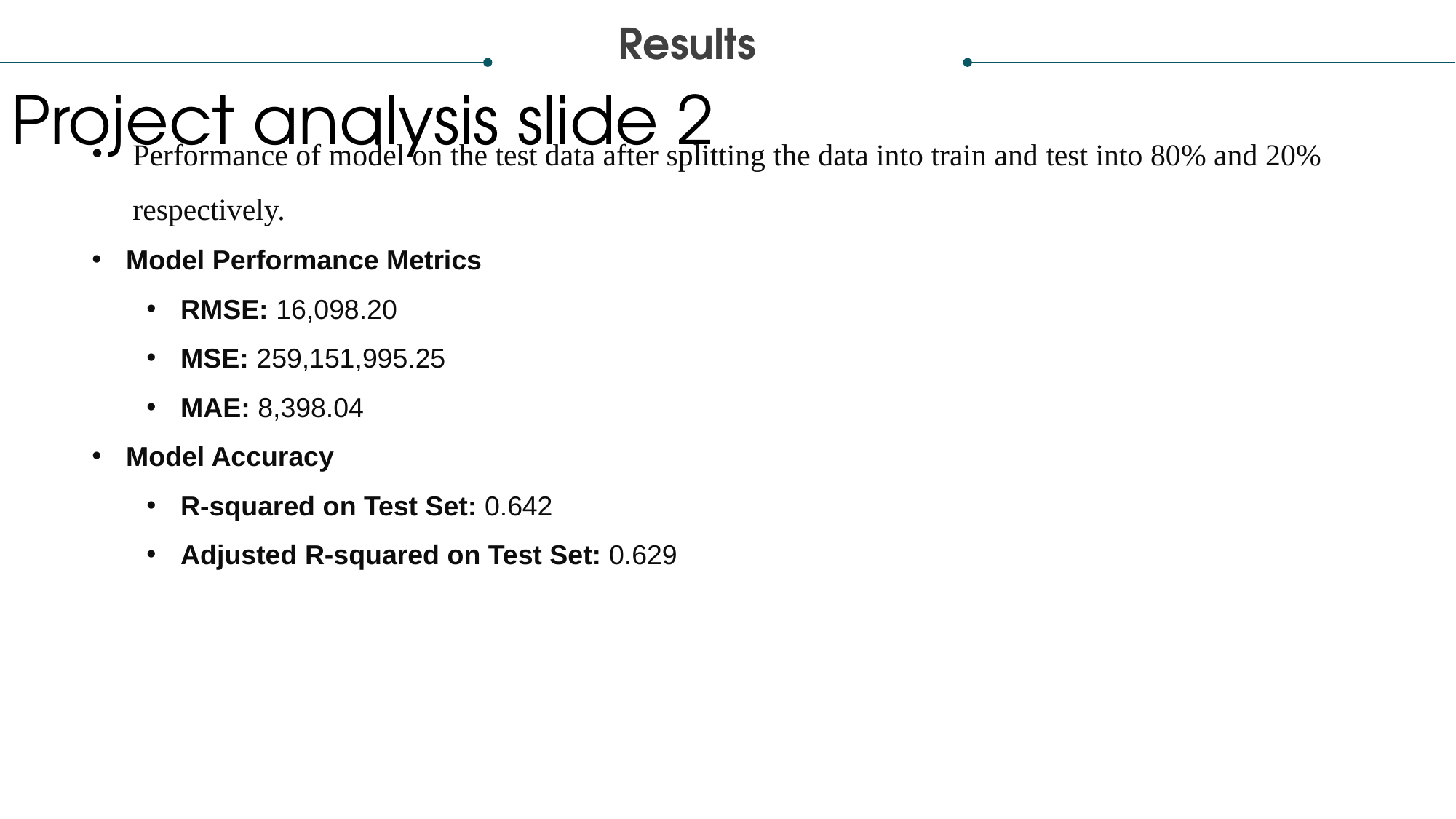

Results
Project analysis slide 2
Performance of model on the test data after splitting the data into train and test into 80% and 20%  respectively.
Model Performance Metrics
RMSE: 16,098.20
MSE: 259,151,995.25
MAE: 8,398.04
Model Accuracy
R-squared on Test Set: 0.642
Adjusted R-squared on Test Set: 0.629